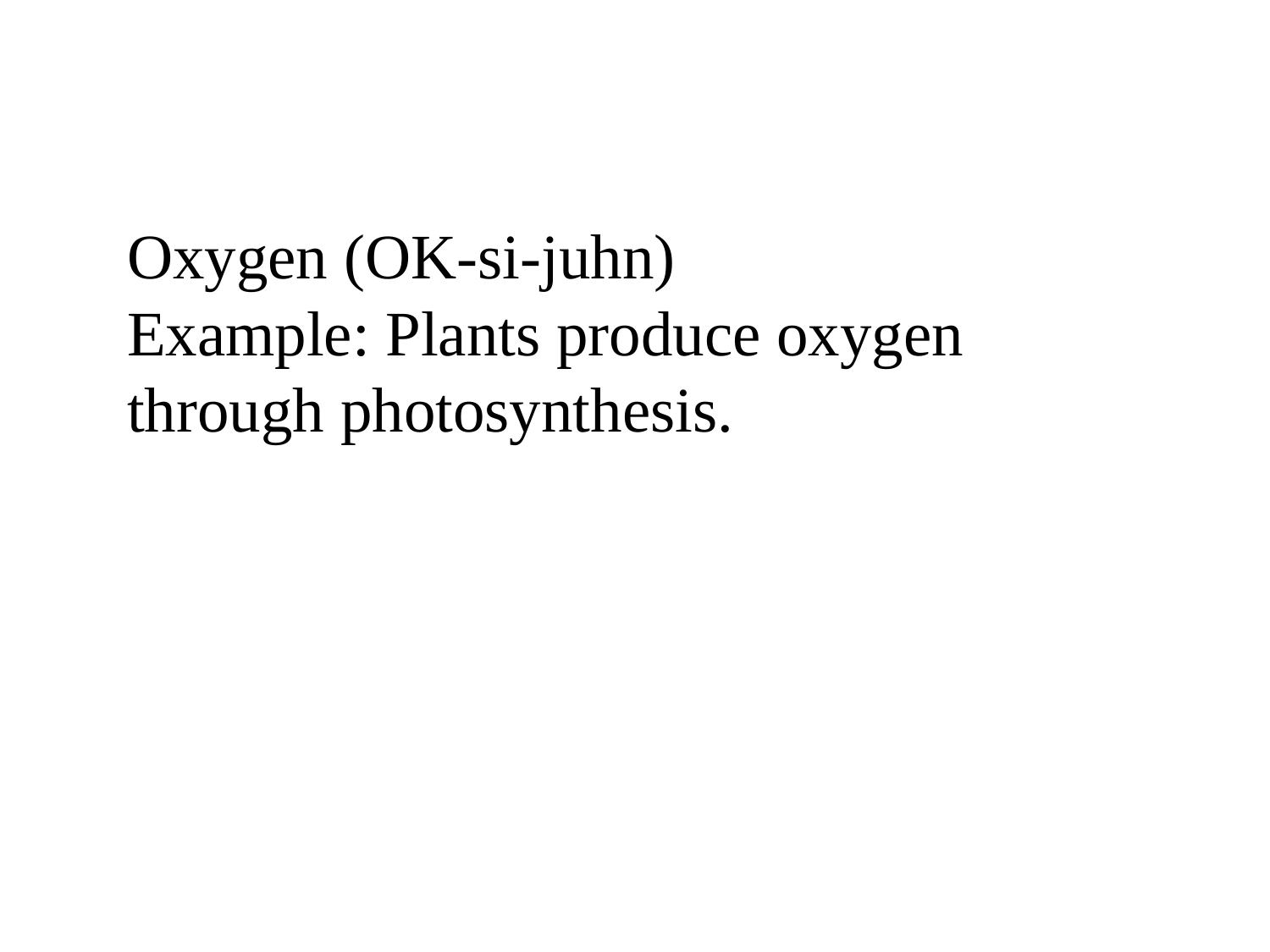

Oxygen (OK-si-juhn)
Example: Plants produce oxygen through photosynthesis.